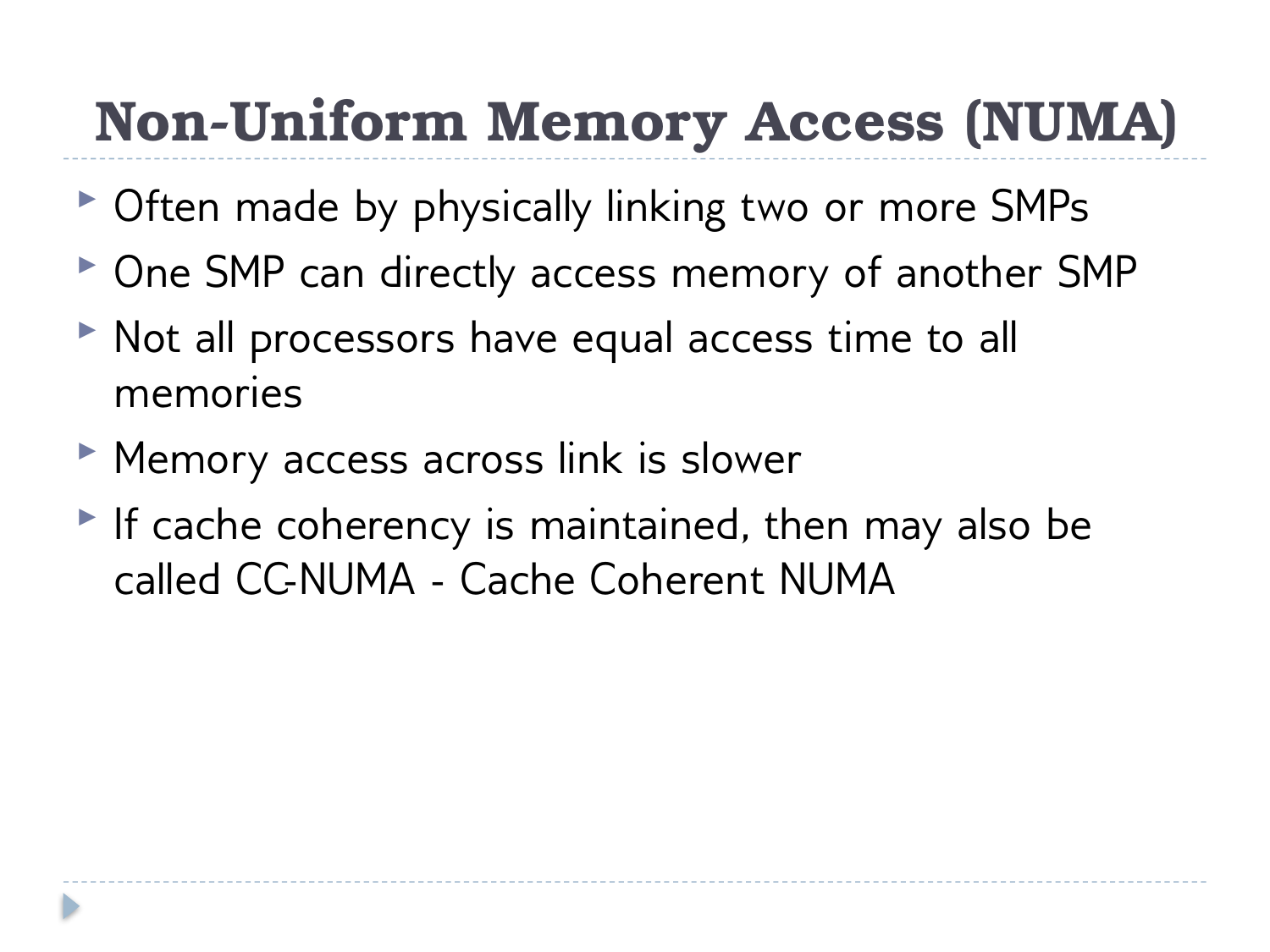

# Non-Uniform Memory Access (NUMA)
Often made by physically linking two or more SMPs
One SMP can directly access memory of another SMP
Not all processors have equal access time to all memories
Memory access across link is slower
If cache coherency is maintained, then may also be called CC-NUMA - Cache Coherent NUMA